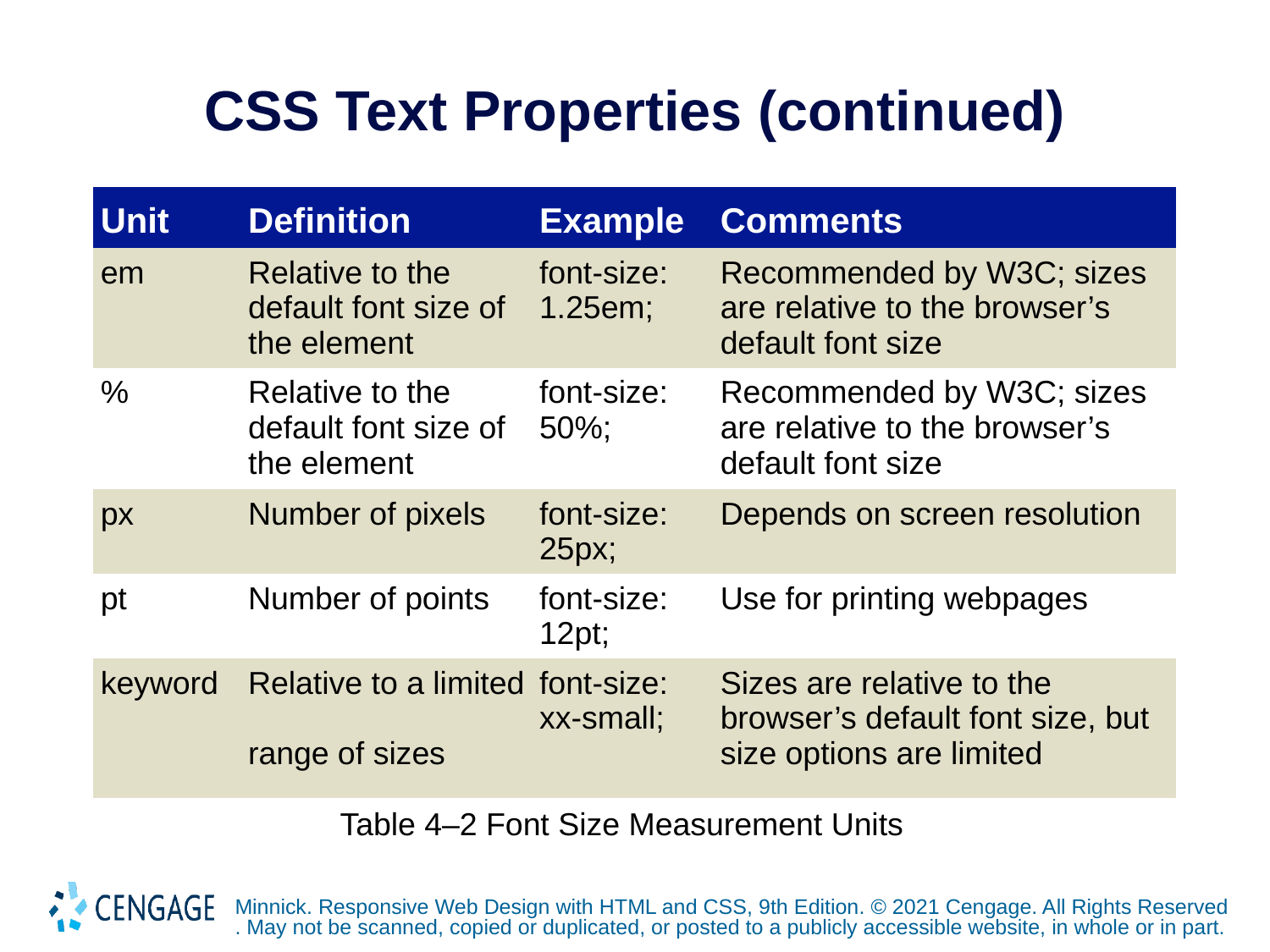

# CSS Text Properties (continued)
| Unit | Definition | Example | Comments |
| --- | --- | --- | --- |
| em | Relative to the default font size of the element | font-size: 1.25em; | Recommended by W3C; sizes are relative to the browser’s default font size |
| % | Relative to the default font size of the element | font-size: 50%; | Recommended by W3C; sizes are relative to the browser’s default font size |
| px | Number of pixels | font-size: 25px; | Depends on screen resolution |
| pt | Number of points | font-size: 12pt; | Use for printing webpages |
| keyword | Relative to a limited range of sizes | font-size: xx-small; | Sizes are relative to the browser’s default font size, but size options are limited |
Table 4–2 Font Size Measurement Units
Minnick. Responsive Web Design with HTML and CSS, 9th Edition. © 2021 Cengage. All Rights Reserved. May not be scanned, copied or duplicated, or posted to a publicly accessible website, in whole or in part.